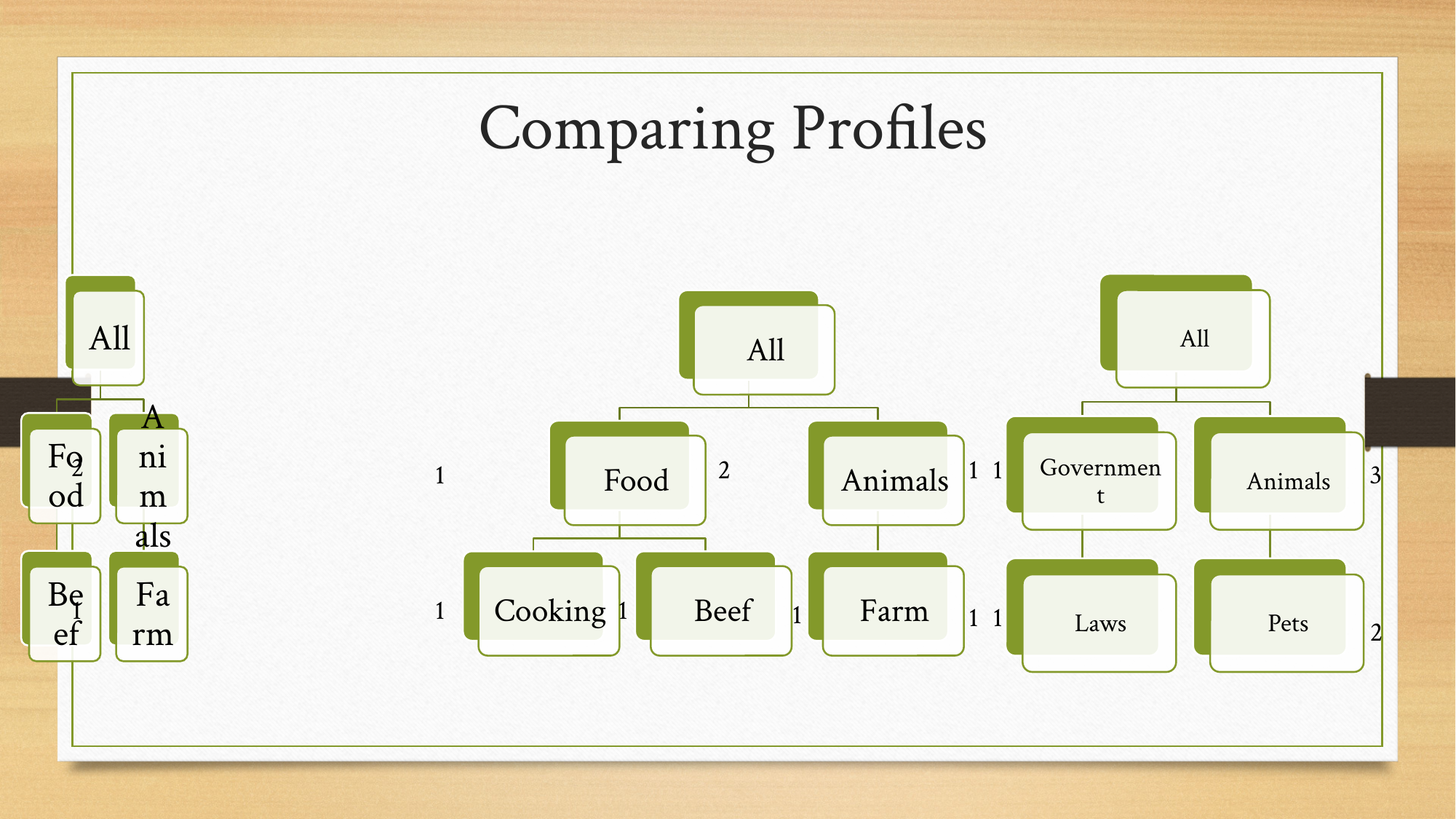

Comparing Profiles
All
Animals
Pets
Government
Laws
All
Animals
Farm
Food
Beef
2
1
1
1
All
Animals
Farm
Food
Beef
Cooking
2
1
1
1
3
1
2
1
1